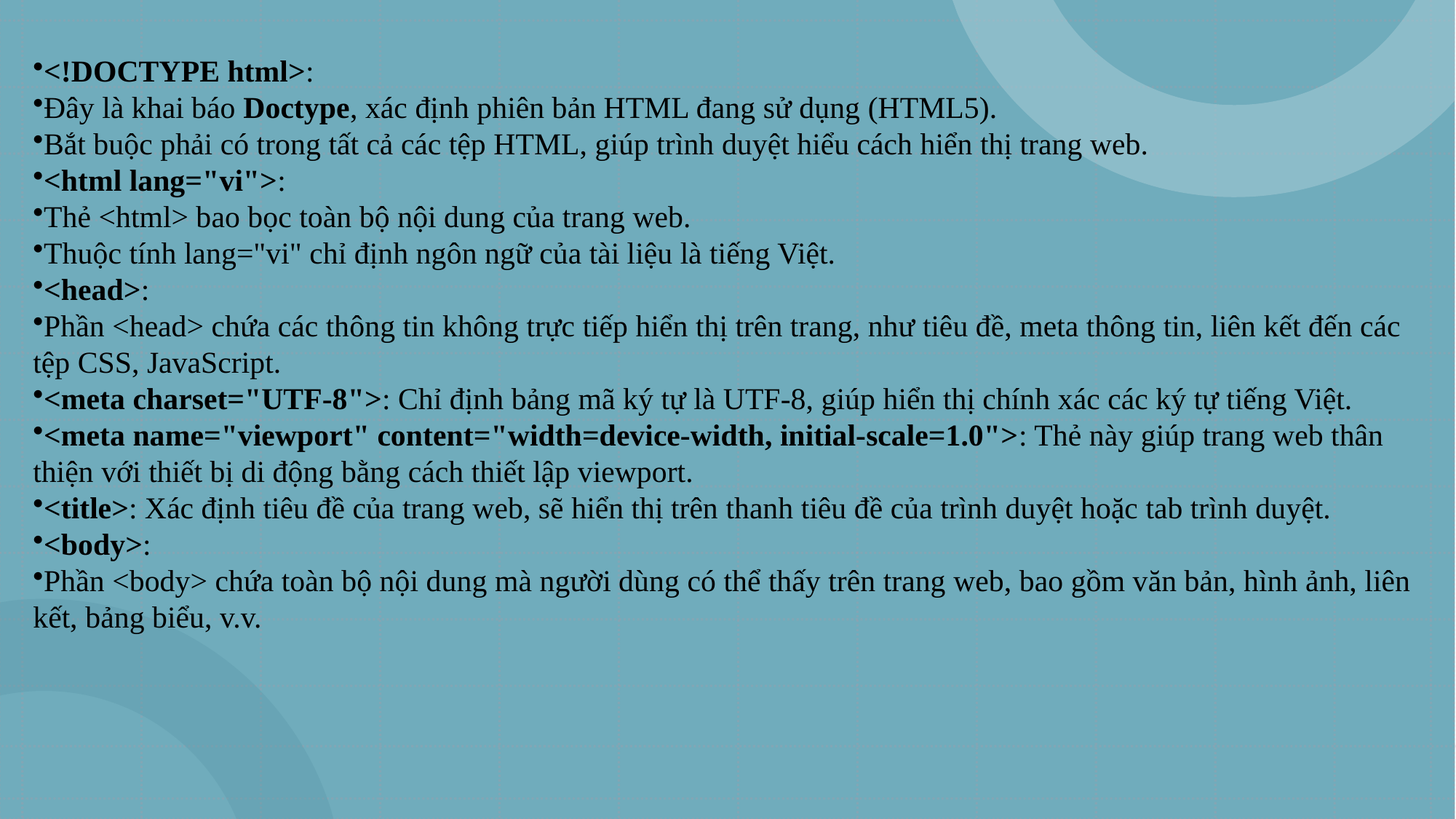

<!DOCTYPE html>:
Đây là khai báo Doctype, xác định phiên bản HTML đang sử dụng (HTML5).
Bắt buộc phải có trong tất cả các tệp HTML, giúp trình duyệt hiểu cách hiển thị trang web.
<html lang="vi">:
Thẻ <html> bao bọc toàn bộ nội dung của trang web.
Thuộc tính lang="vi" chỉ định ngôn ngữ của tài liệu là tiếng Việt.
<head>:
Phần <head> chứa các thông tin không trực tiếp hiển thị trên trang, như tiêu đề, meta thông tin, liên kết đến các tệp CSS, JavaScript.
<meta charset="UTF-8">: Chỉ định bảng mã ký tự là UTF-8, giúp hiển thị chính xác các ký tự tiếng Việt.
<meta name="viewport" content="width=device-width, initial-scale=1.0">: Thẻ này giúp trang web thân thiện với thiết bị di động bằng cách thiết lập viewport.
<title>: Xác định tiêu đề của trang web, sẽ hiển thị trên thanh tiêu đề của trình duyệt hoặc tab trình duyệt.
<body>:
Phần <body> chứa toàn bộ nội dung mà người dùng có thể thấy trên trang web, bao gồm văn bản, hình ảnh, liên kết, bảng biểu, v.v.